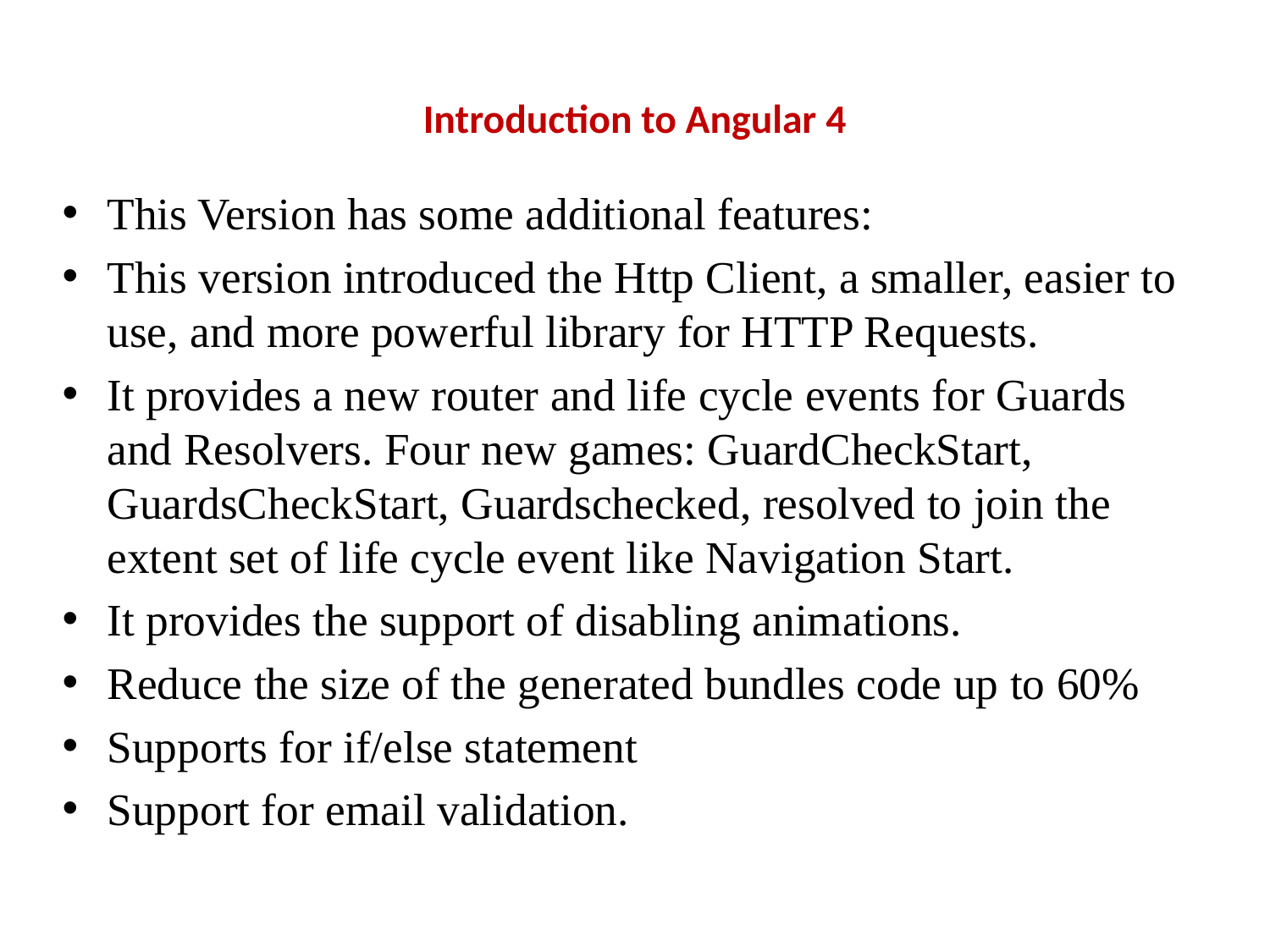

# Introduction to Angular 4
This Version has some additional features:
This version introduced the Http Client, a smaller, easier to use, and more powerful library for HTTP Requests.
It provides a new router and life cycle events for Guards and Resolvers. Four new games: GuardCheckStart, GuardsCheckStart, Guardschecked, resolved to join the extent set of life cycle event like Navigation Start.
It provides the support of disabling animations.
Reduce the size of the generated bundles code up to 60%
Supports for if/else statement
Support for email validation.